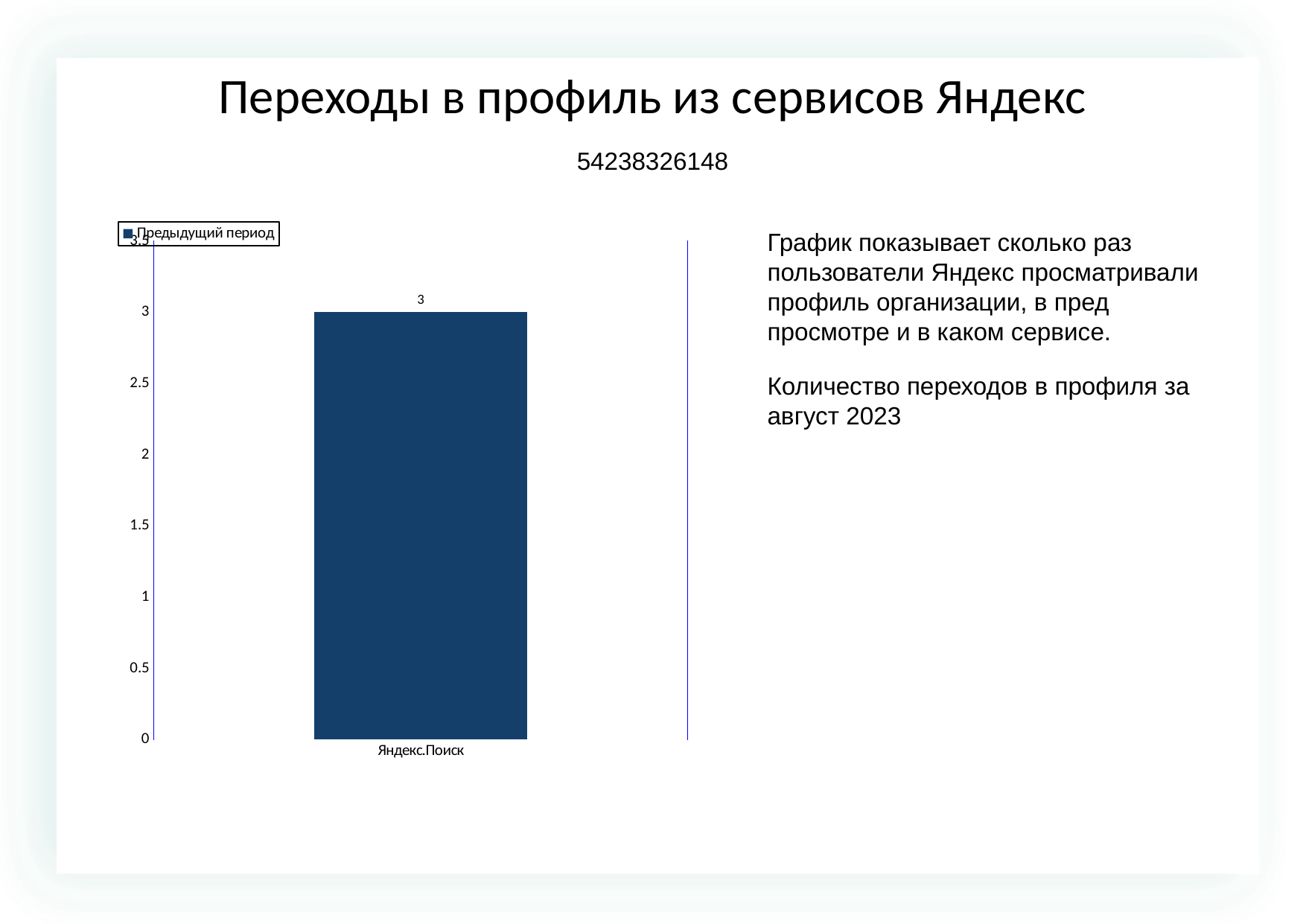

Переходы в профиль из сервисов Яндекс
54238326148

### Chart

| Category |  |
|---|---|
| Яндекс.Поиск | 3.0 |
График показывает сколько раз пользователи Яндекс просматривали профиль организации, в пред просмотре и в каком сервисе.
Количество переходов в профиля за август 2023